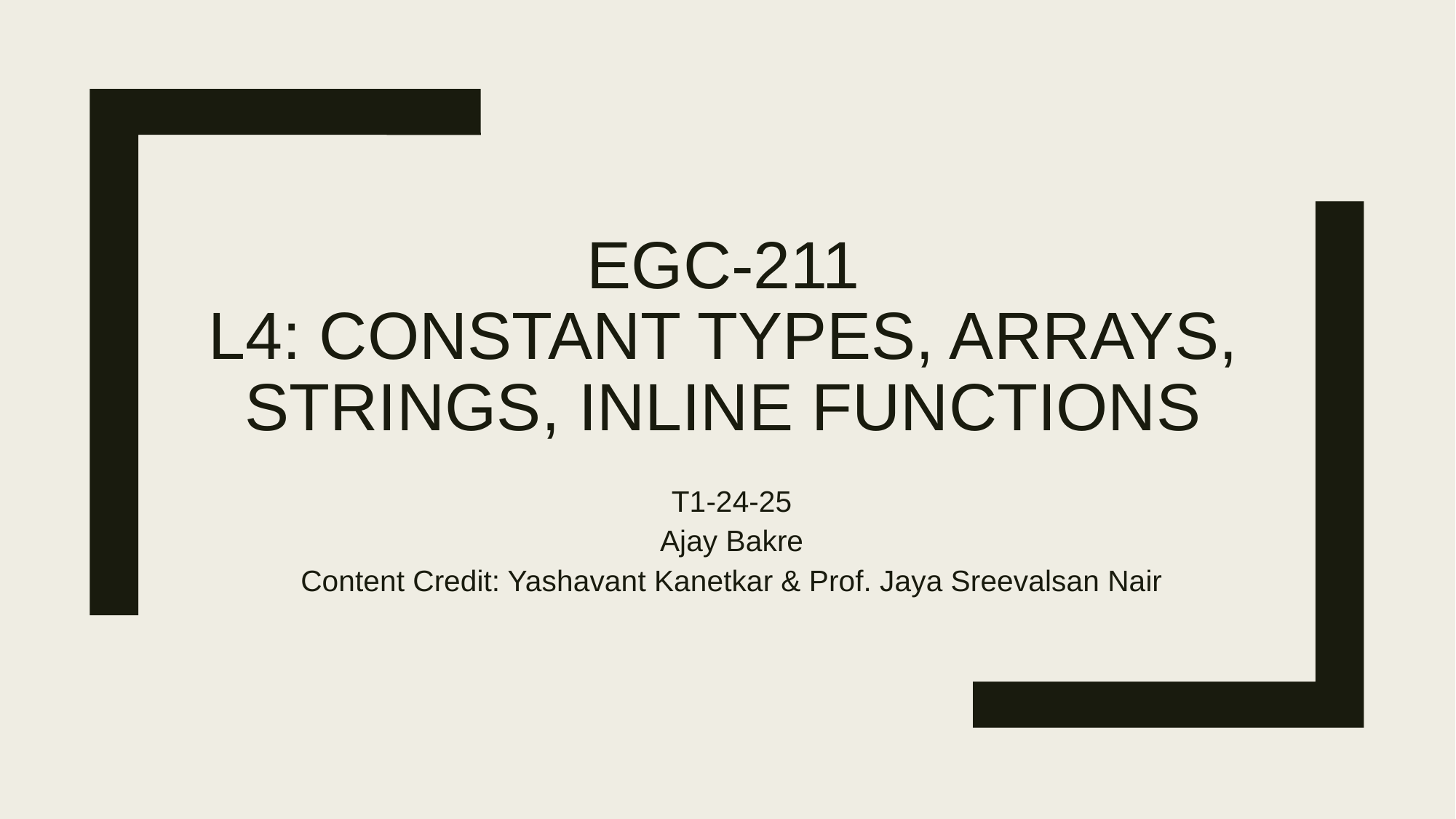

# EGC-211 L4: constant types, arrays, strings, inline functions
T1-24-25
Ajay Bakre
Content Credit: Yashavant Kanetkar & Prof. Jaya Sreevalsan Nair